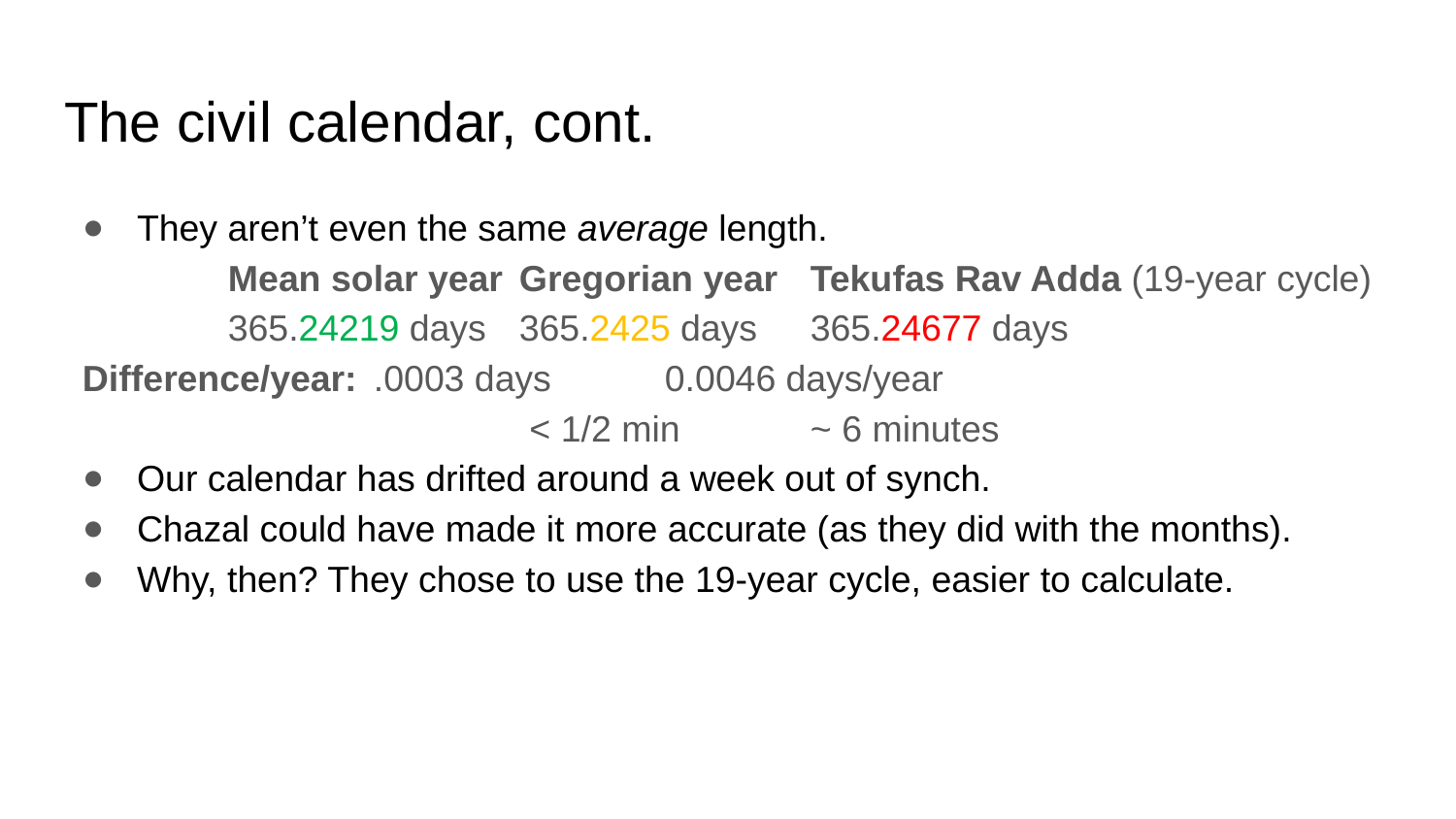

# The civil calendar, cont.
They aren’t even the same average length.
	Mean solar year	Gregorian year	Tekufas Rav Adda (19-year cycle)
	365.24219 days 	365.2425 days	365.24677 days
Difference/year:	.0003 days	0.0046 days/year
			 < 1/2 min 	~ 6 minutes
Our calendar has drifted around a week out of synch.
Chazal could have made it more accurate (as they did with the months).
Why, then? They chose to use the 19-year cycle, easier to calculate.